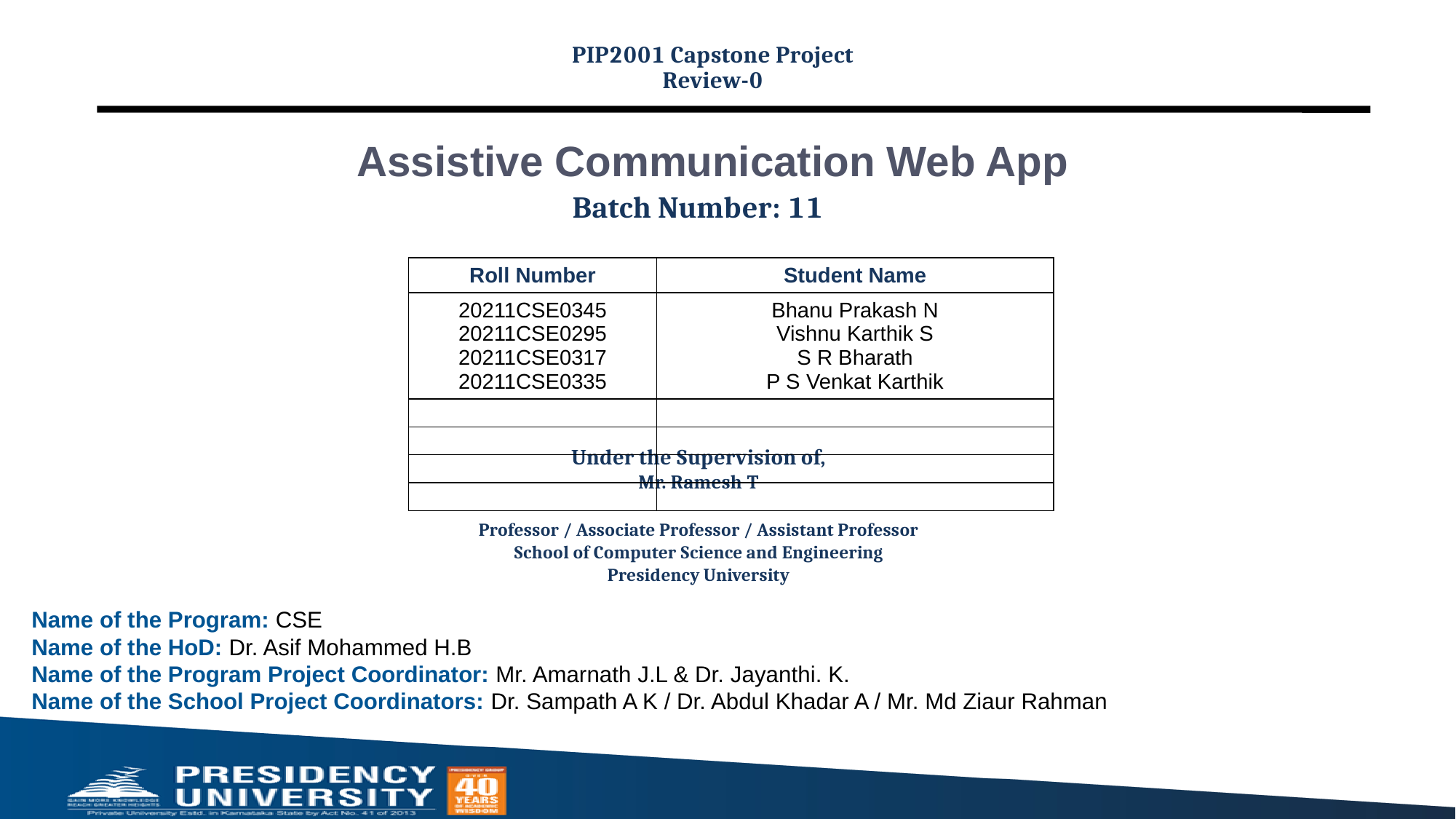

PIP2001 Capstone Project
Review-0
# Assistive Communication Web App
Batch Number: 11
| Roll Number | Student Name |
| --- | --- |
| 20211CSE0345 20211CSE0295 20211CSE0317 20211CSE0335 | Bhanu Prakash N Vishnu Karthik S S R Bharath P S Venkat Karthik |
|  |  |
|  |  |
|  |  |
|  |  |
Under the Supervision of,
Mr. Ramesh T

Professor / Associate Professor / Assistant Professor
School of Computer Science and Engineering
Presidency University
Name of the Program: CSE
Name of the HoD: Dr. Asif Mohammed H.B
Name of the Program Project Coordinator: Mr. Amarnath J.L & Dr. Jayanthi. K.
Name of the School Project Coordinators: Dr. Sampath A K / Dr. Abdul Khadar A / Mr. Md Ziaur Rahman